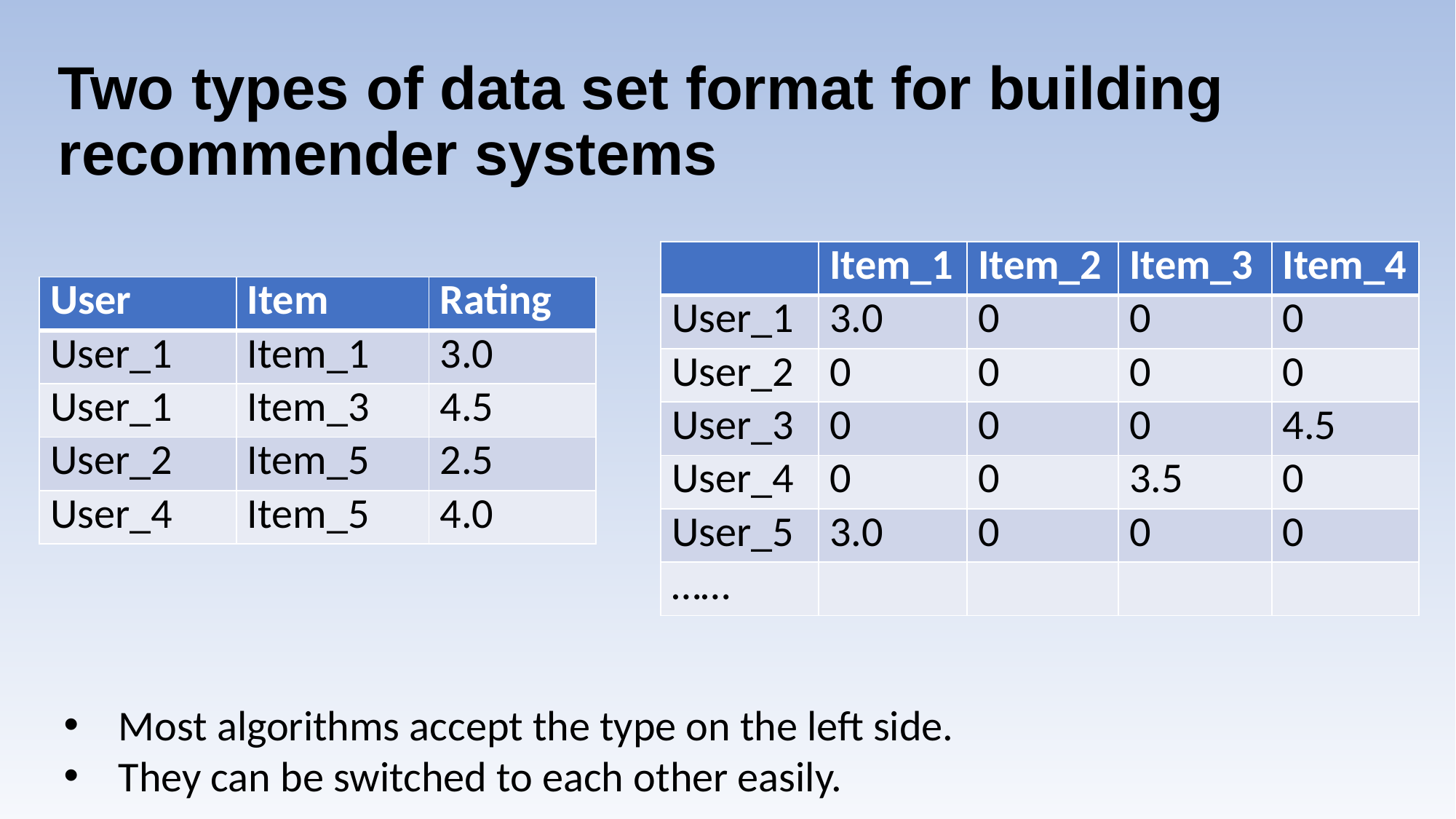

# Two types of data set format for building recommender systems
|  | Item\_1 | Item\_2 | Item\_3 | Item\_4 |
| --- | --- | --- | --- | --- |
| User\_1 | 3.0 | 0 | 0 | 0 |
| User\_2 | 0 | 0 | 0 | 0 |
| User\_3 | 0 | 0 | 0 | 4.5 |
| User\_4 | 0 | 0 | 3.5 | 0 |
| User\_5 | 3.0 | 0 | 0 | 0 |
| …… |  |  |  |  |
| User | Item | Rating |
| --- | --- | --- |
| User\_1 | Item\_1 | 3.0 |
| User\_1 | Item\_3 | 4.5 |
| User\_2 | Item\_5 | 2.5 |
| User\_4 | Item\_5 | 4.0 |
Most algorithms accept the type on the left side.
They can be switched to each other easily.